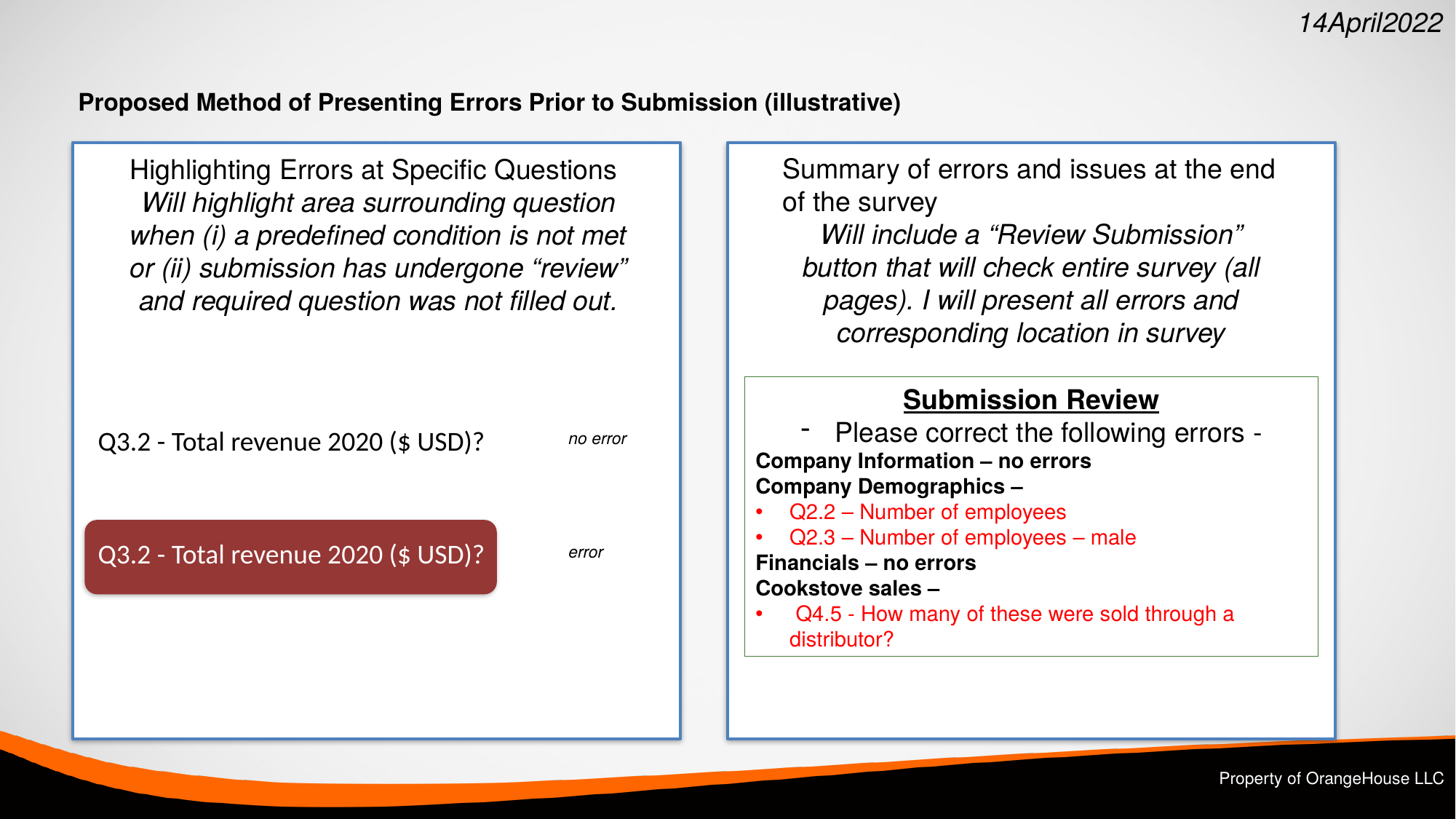

14April2022
# Proposed Method of Presenting Errors Prior to Submission (illustrative)

Summary of errors and issues at the end of the survey
Will include a “Review Submission” button that will check entire survey (all pages). I will present all errors and corresponding location in survey
Highlighting Errors at Specific Questions
Will highlight area surrounding question when (i) a predefined condition is not met or (ii) submission has undergone “review” and required question was not filled out.
Submission Review
Please correct the following errors -
Company Information – no errors
Company Demographics –
Q2.2 – Number of employees
Q2.3 – Number of employees – male
Financials – no errors
Cookstove sales –
 Q4.5 - How many of these were sold through a distributor?
Q3.2 - Total revenue 2020 ($ USD)?
no error

Q3.2 - Total revenue 2020 ($ USD)?
error